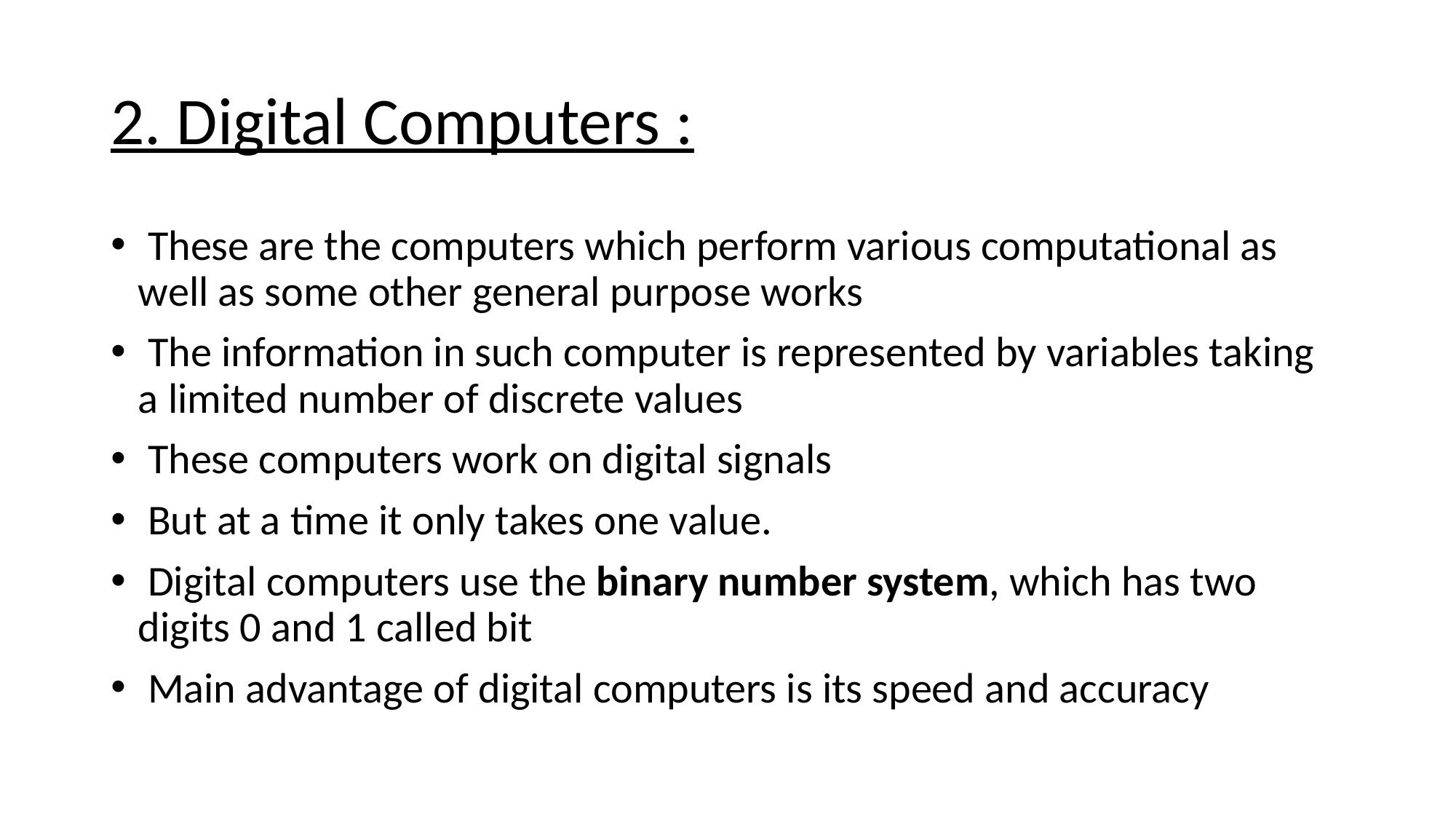

# 2. Digital Computers :
 These are the computers which perform various computational as well as some other general purpose works
 The information in such computer is represented by variables taking a limited number of discrete values
 These computers work on digital signals
 But at a time it only takes one value.
 Digital computers use the binary number system, which has two digits 0 and 1 called bit
 Main advantage of digital computers is its speed and accuracy